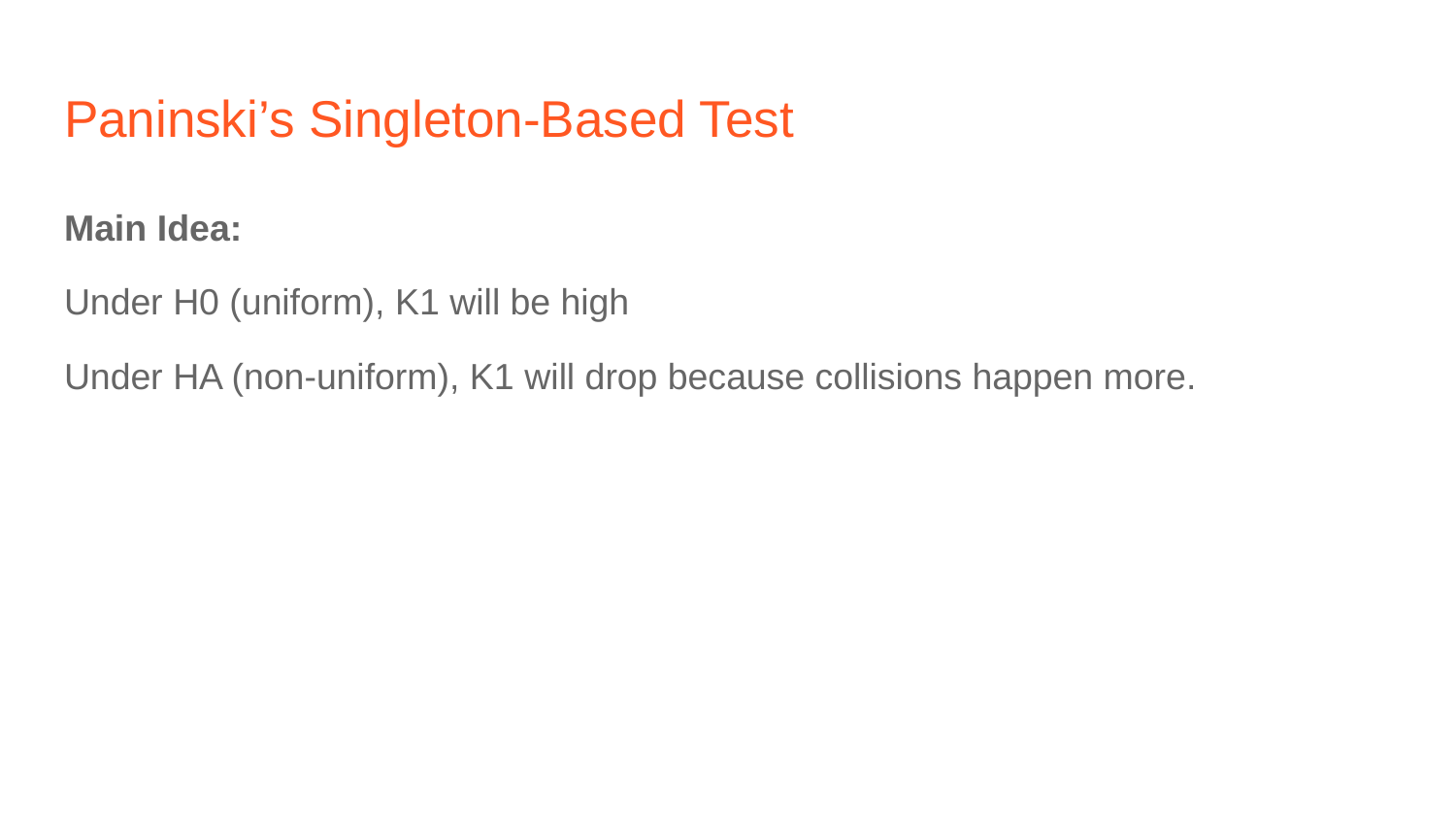

# Paninski’s Singleton-Based Test

Main Idea:
Under H0​ (uniform), K1​ will be high
Under HA​ (non-uniform), K1​ will drop because collisions happen more.